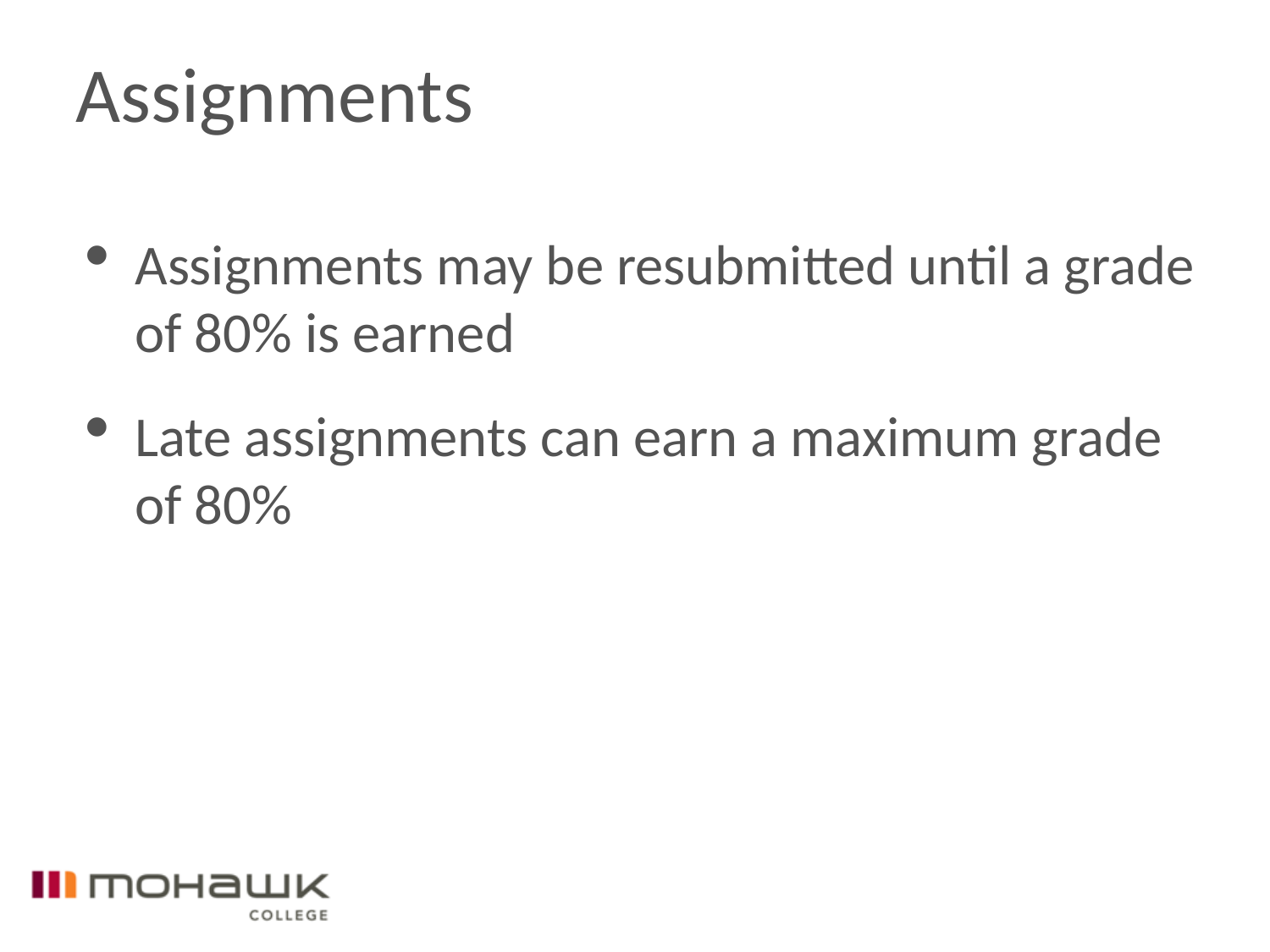

# Assignments
Assignments may be resubmitted until a grade of 80% is earned
Late assignments can earn a maximum grade of 80%